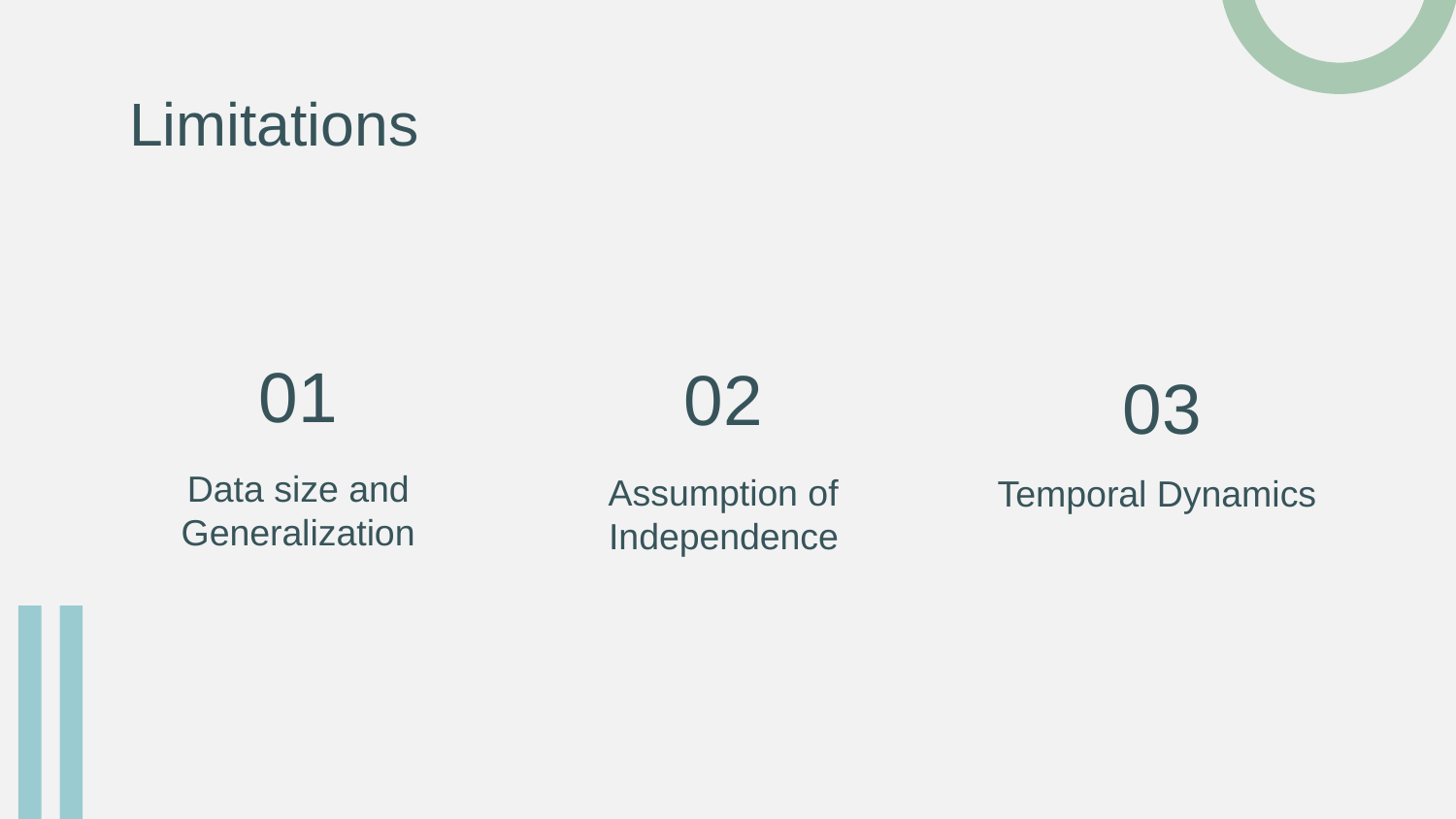

# Limitations
01
02
03
Data size and Generalization
Assumption of Independence
Temporal Dynamics